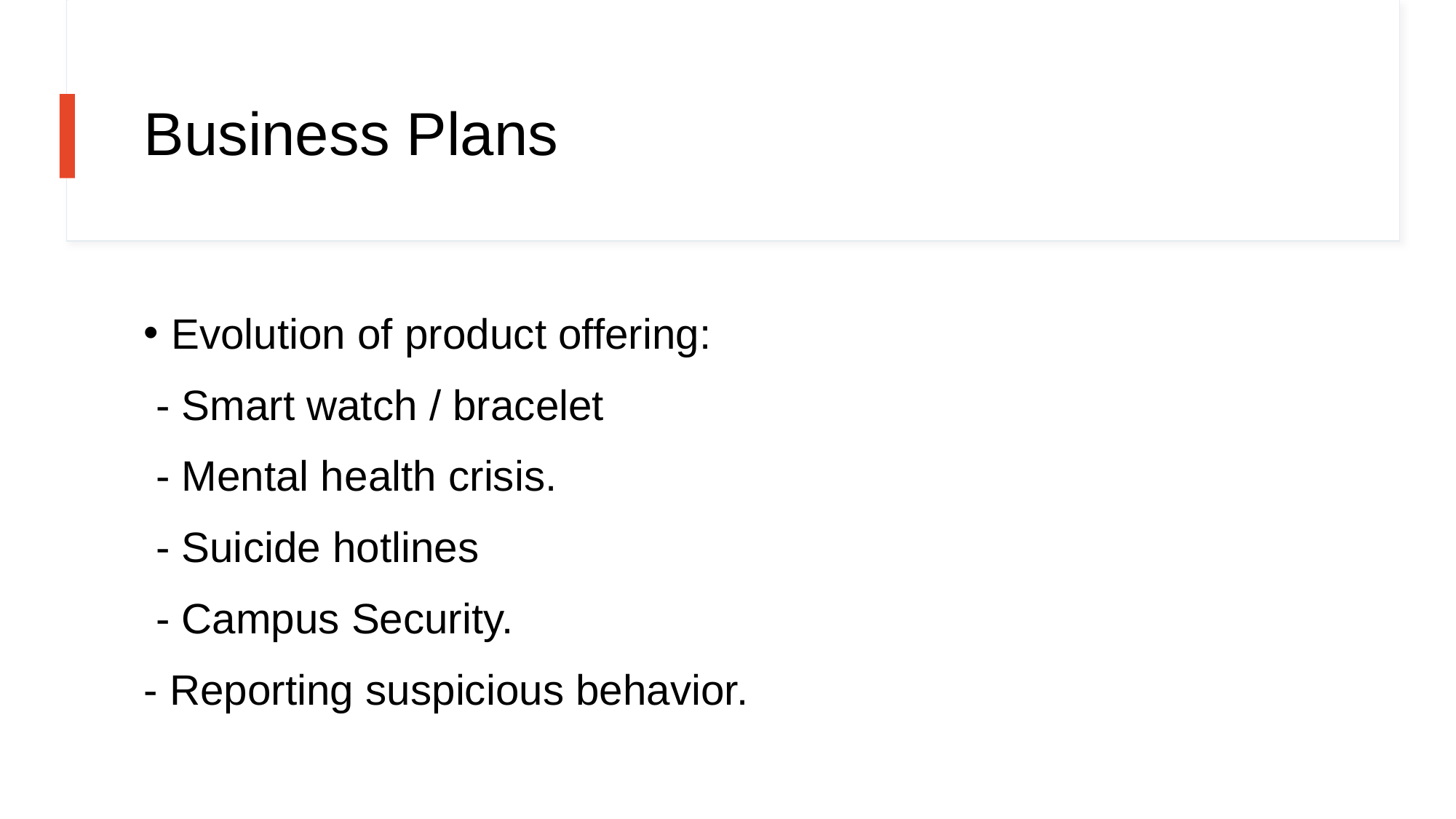

# Business Plans
Evolution of product offering:
 - Smart watch / bracelet
 - Mental health crisis.
 - Suicide hotlines
 - Campus Security.
- Reporting suspicious behavior.